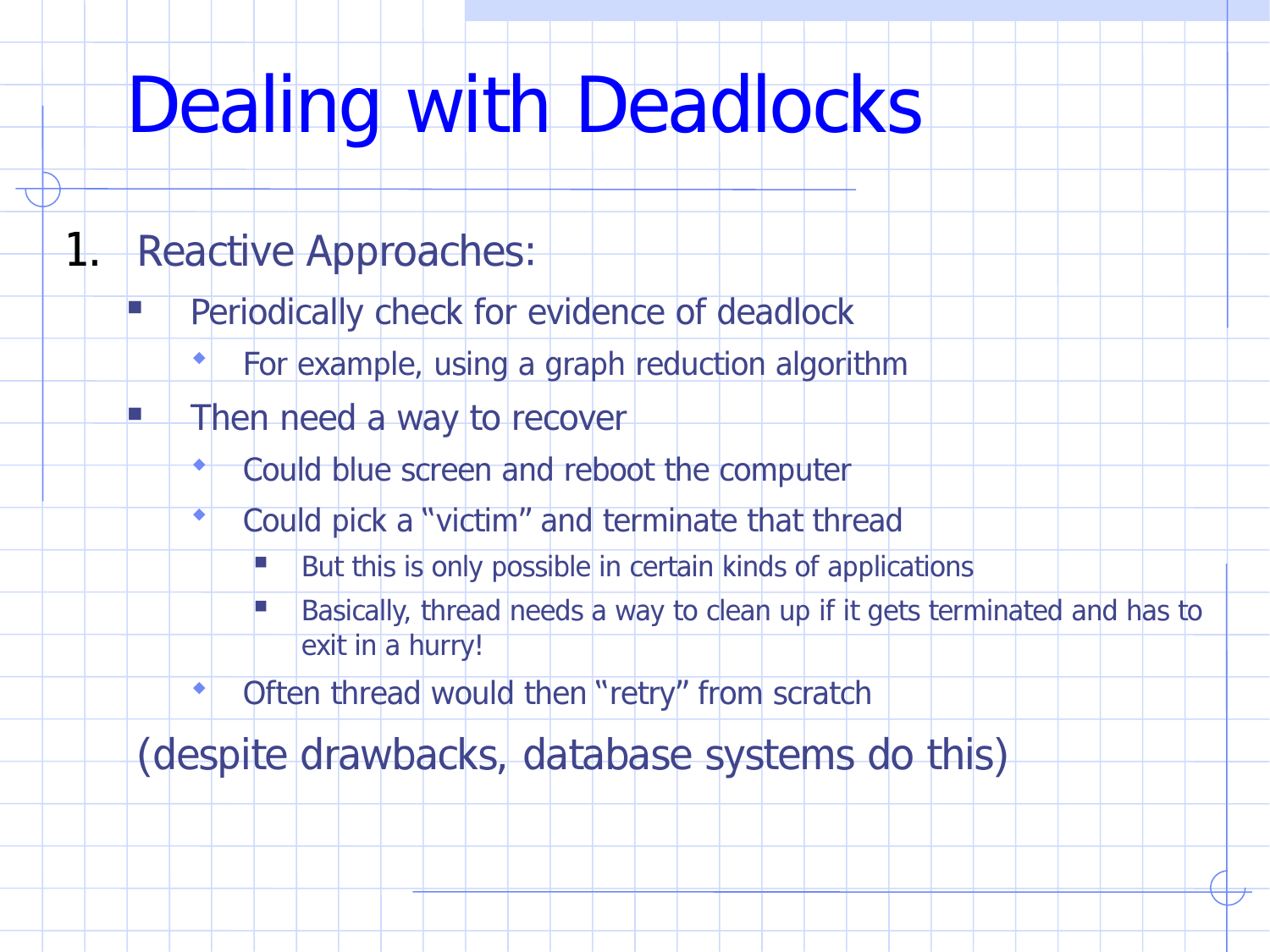

# Dealing with Deadlocks
Reactive Approaches:
Periodically check for evidence of deadlock
For example, using a graph reduction algorithm
Then need a way to recover
Could blue screen and reboot the computer
Could pick a “victim” and terminate that thread
But this is only possible in certain kinds of applications
Basically, thread needs a way to clean up if it gets terminated and has to exit in a hurry!
Often thread would then “retry” from scratch
	(despite drawbacks, database systems do this)